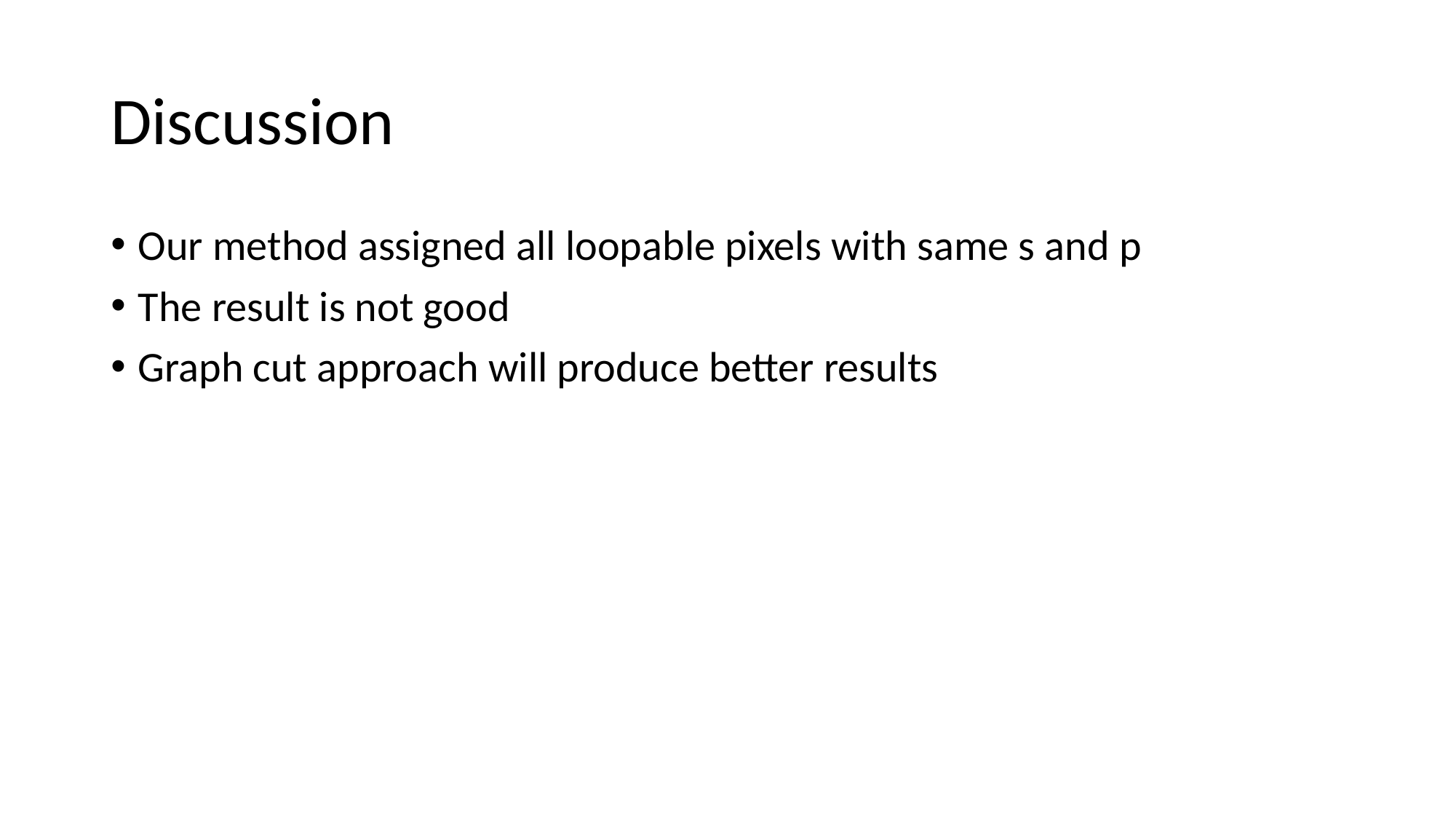

# Discussion
Our method assigned all loopable pixels with same s and p
The result is not good
Graph cut approach will produce better results